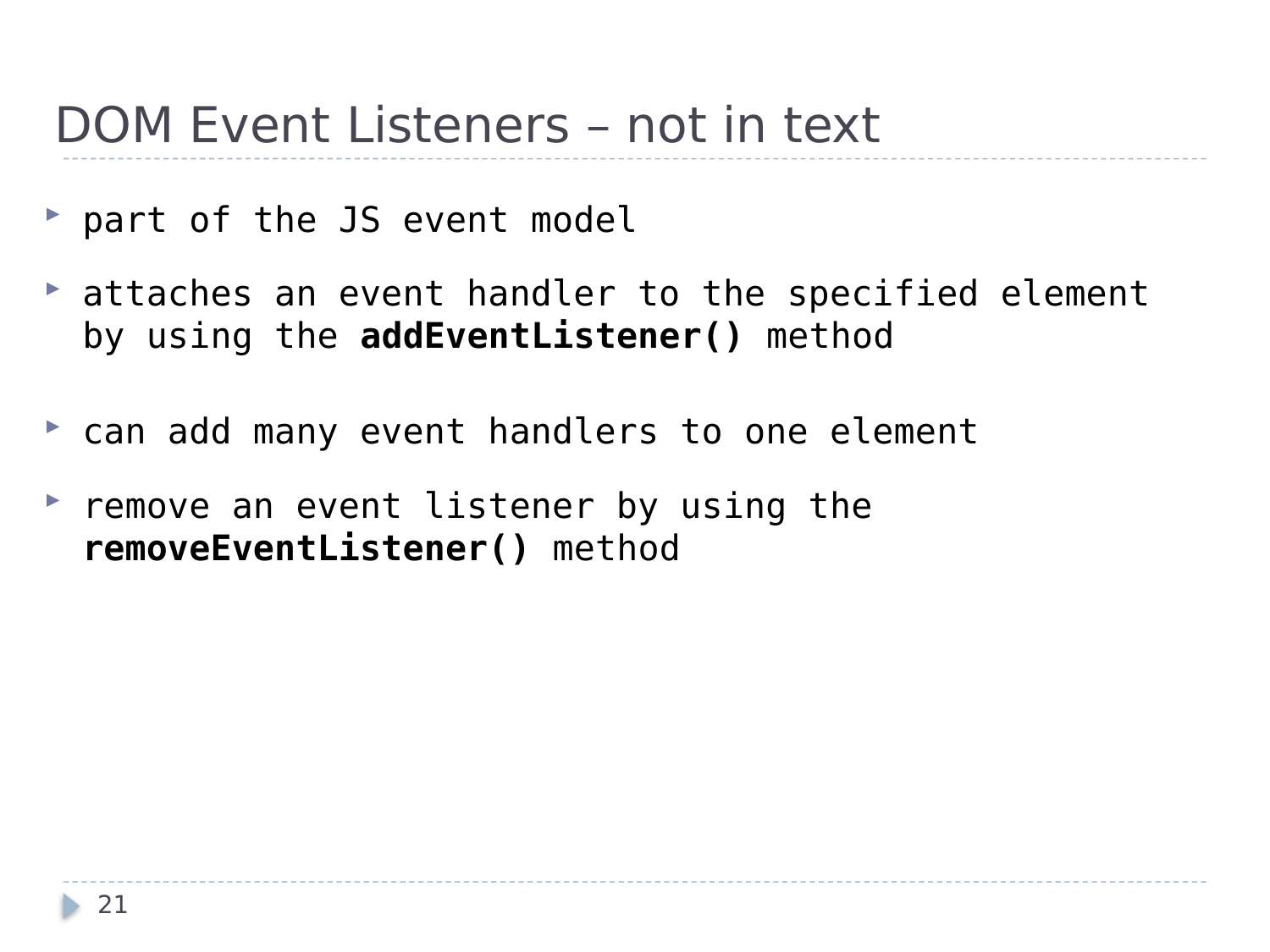

# DOM Event Listeners – not in text
part of the JS event model
attaches an event handler to the specified element
by using the addEventListener() method
can add many event handlers to one element
remove an event listener by using the removeEventListener() method
21